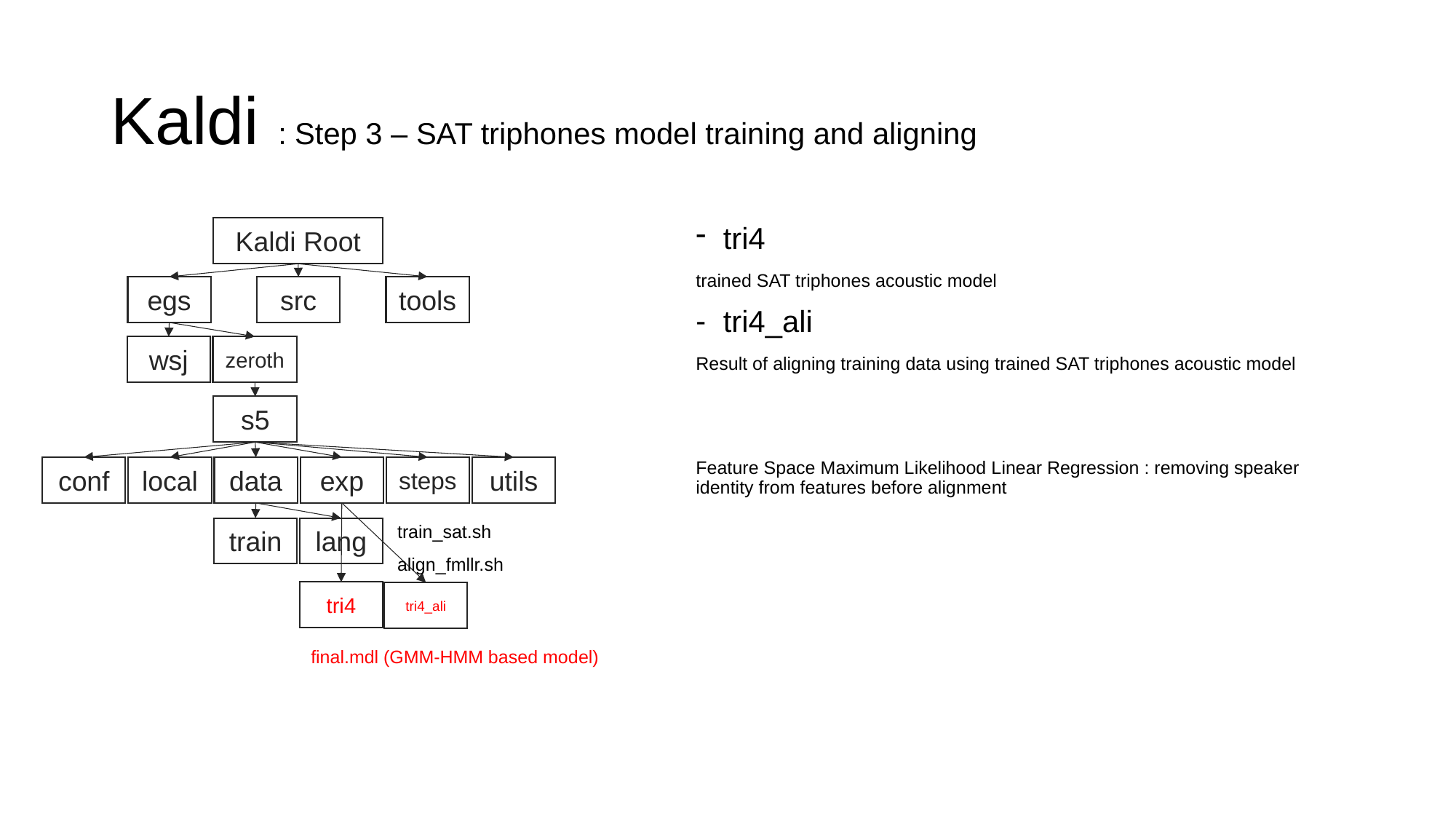

# Kaldi : Step 3 – SAT triphones model training and aligning
Kaldi Root
tri4
trained SAT triphones acoustic model
tri4_ali
Result of aligning training data using trained SAT triphones acoustic model

Feature Space Maximum Likelihood Linear Regression : removing speaker identity from features before alignment
egs
src
tools
wsj
zeroth
s5
conf
local
data
exp
steps
utils
train_sat.sh
align_fmllr.sh
train
lang
tri4
tri4_ali
final.mdl (GMM-HMM based model)